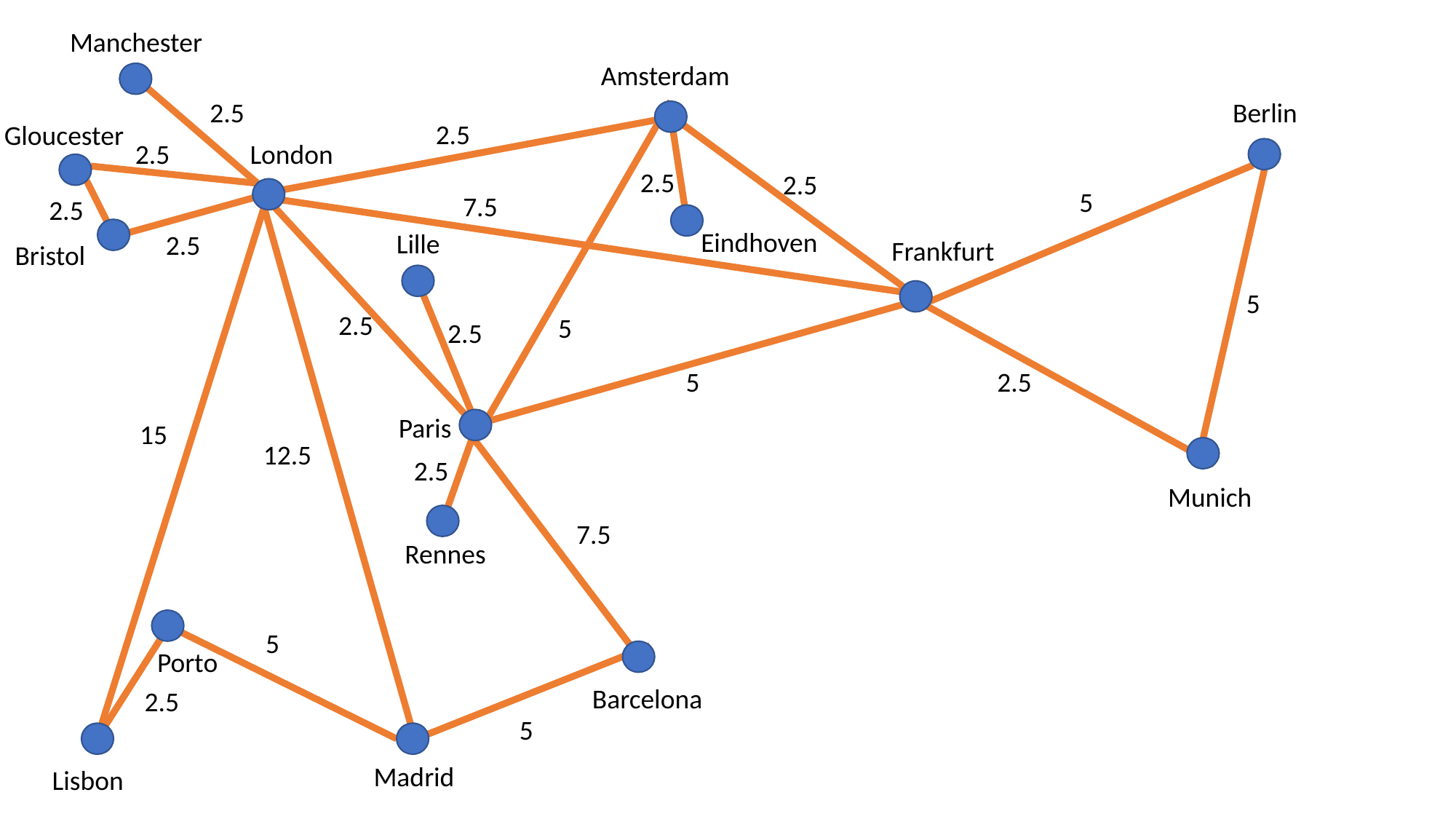

Manchester
Amsterdam

2.5
Berlin

2.5
Gloucester
2.5
London

2.5
2.5

5
7.5
2.5

Eindhoven

Lille
2.5
Frankfurt
Bristol

5

2.5
5
2.5
5
2.5
Paris

15
12.5

2.5
Munich

7.5
Rennes

5
Porto

Barcelona
2.5
5

Madrid
Lisbon